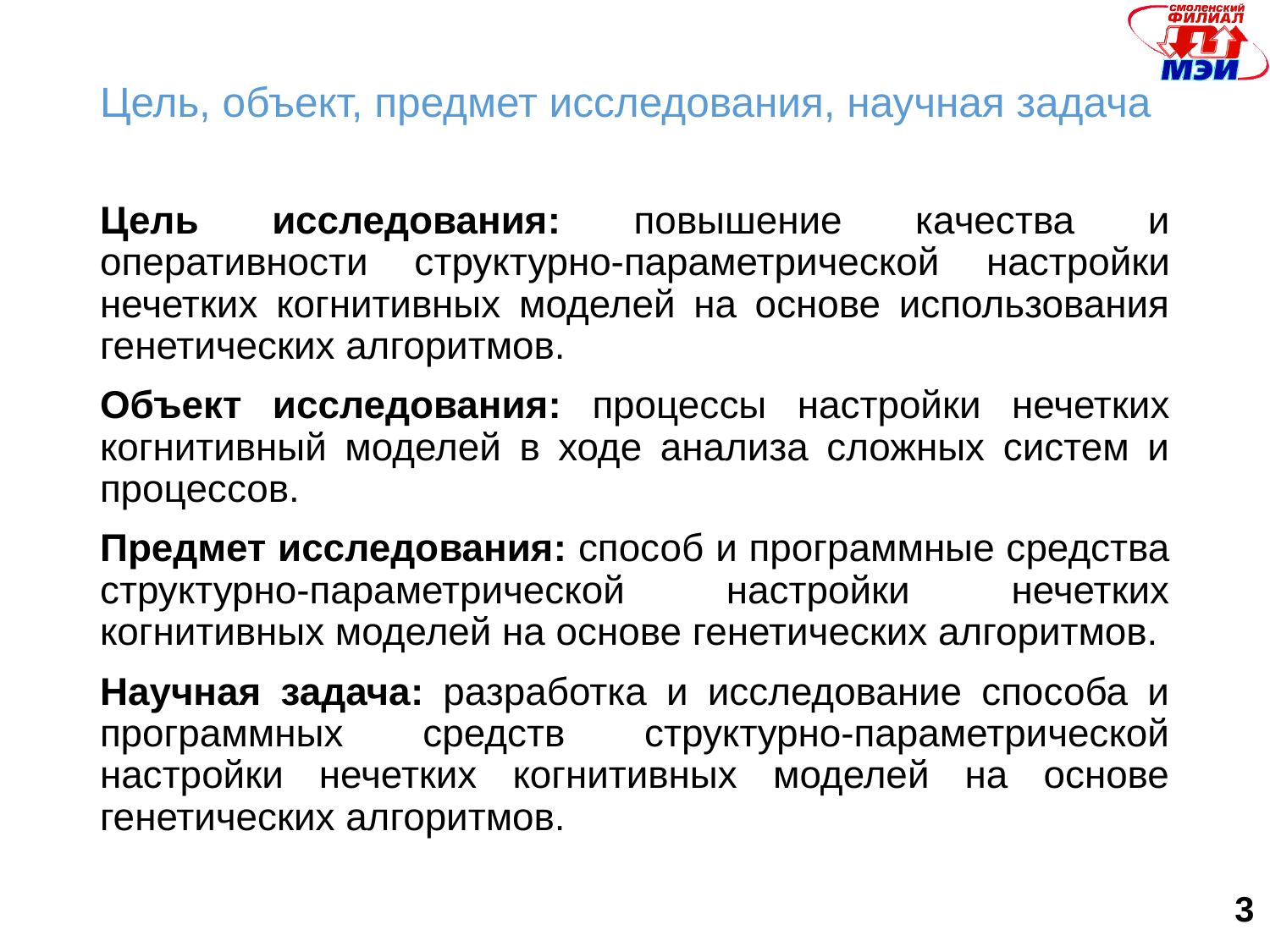

# Цель, объект, предмет исследования, научная задача
Цель исследования: повышение качества и оперативности структурно-параметрической настройки нечетких когнитивных моделей на основе использования генетических алгоритмов.
Объект исследования: процессы настройки нечетких когнитивный моделей в ходе анализа сложных систем и процессов.
Предмет исследования: способ и программные средства структурно-параметрической настройки нечетких когнитивных моделей на основе генетических алгоритмов.
Научная задача: разработка и исследование способа и программных средств структурно-параметрической настройки нечетких когнитивных моделей на основе генетических алгоритмов.
3